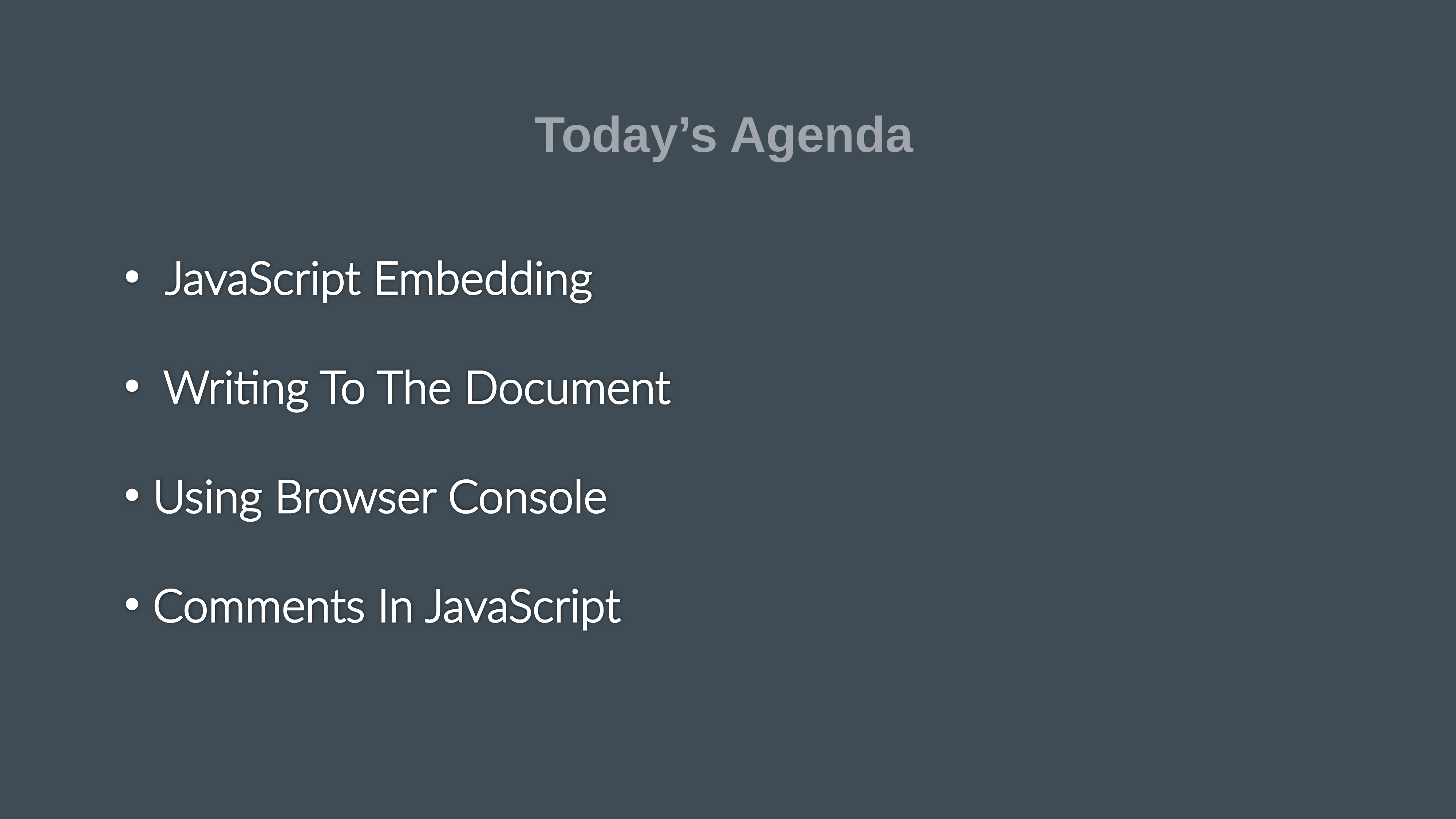

Today’s Agenda
  JavaScript Embedding

  Writing To The Document

 Using Browser Console

 Comments In JavaScript